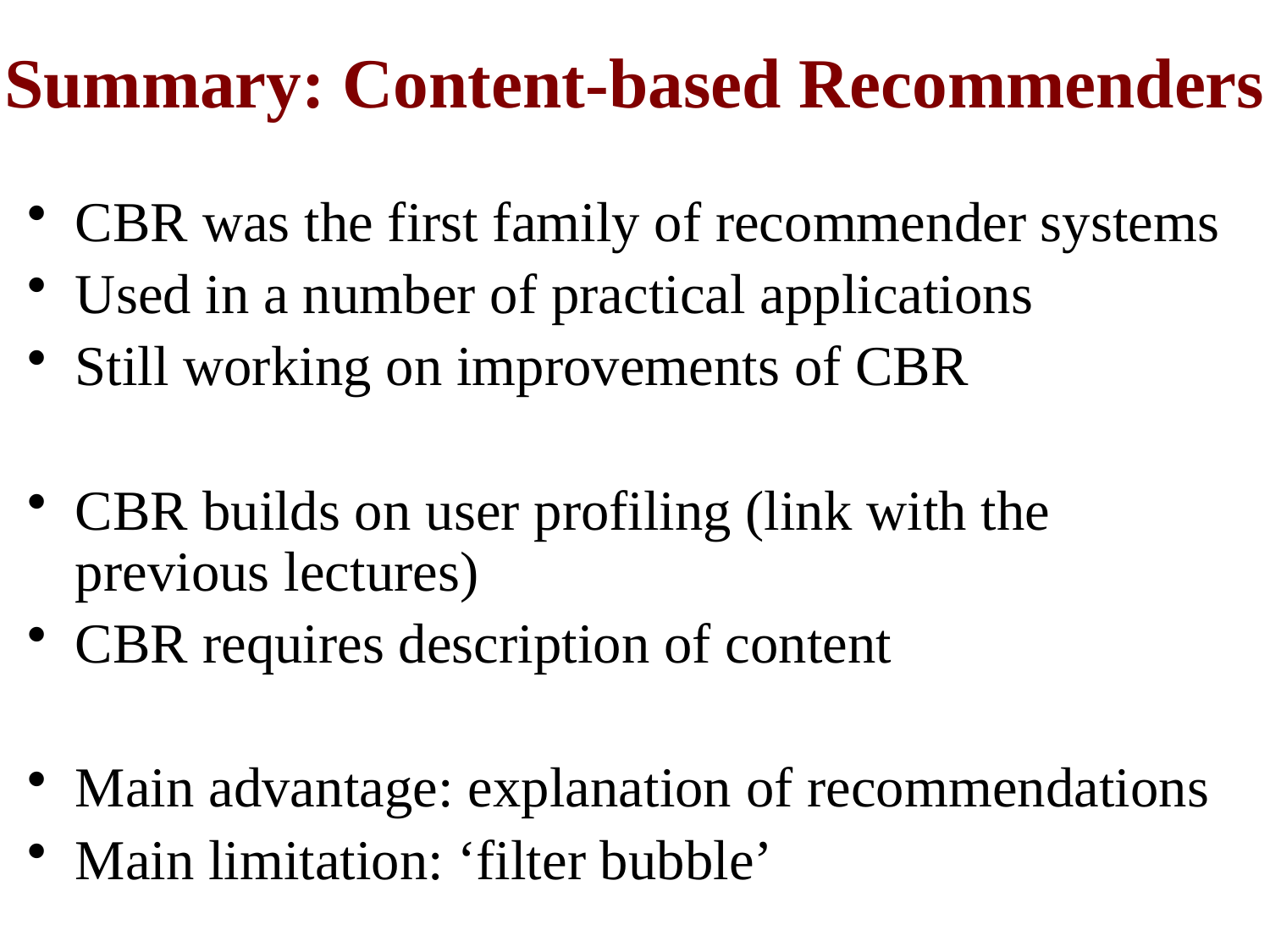

# Summary: Content-based Recommenders
CBR was the first family of recommender systems
Used in a number of practical applications
Still working on improvements of CBR

CBR builds on user profiling (link with the previous lectures)
CBR requires description of content

Main advantage: explanation of recommendations
Main limitation: ‘filter bubble’